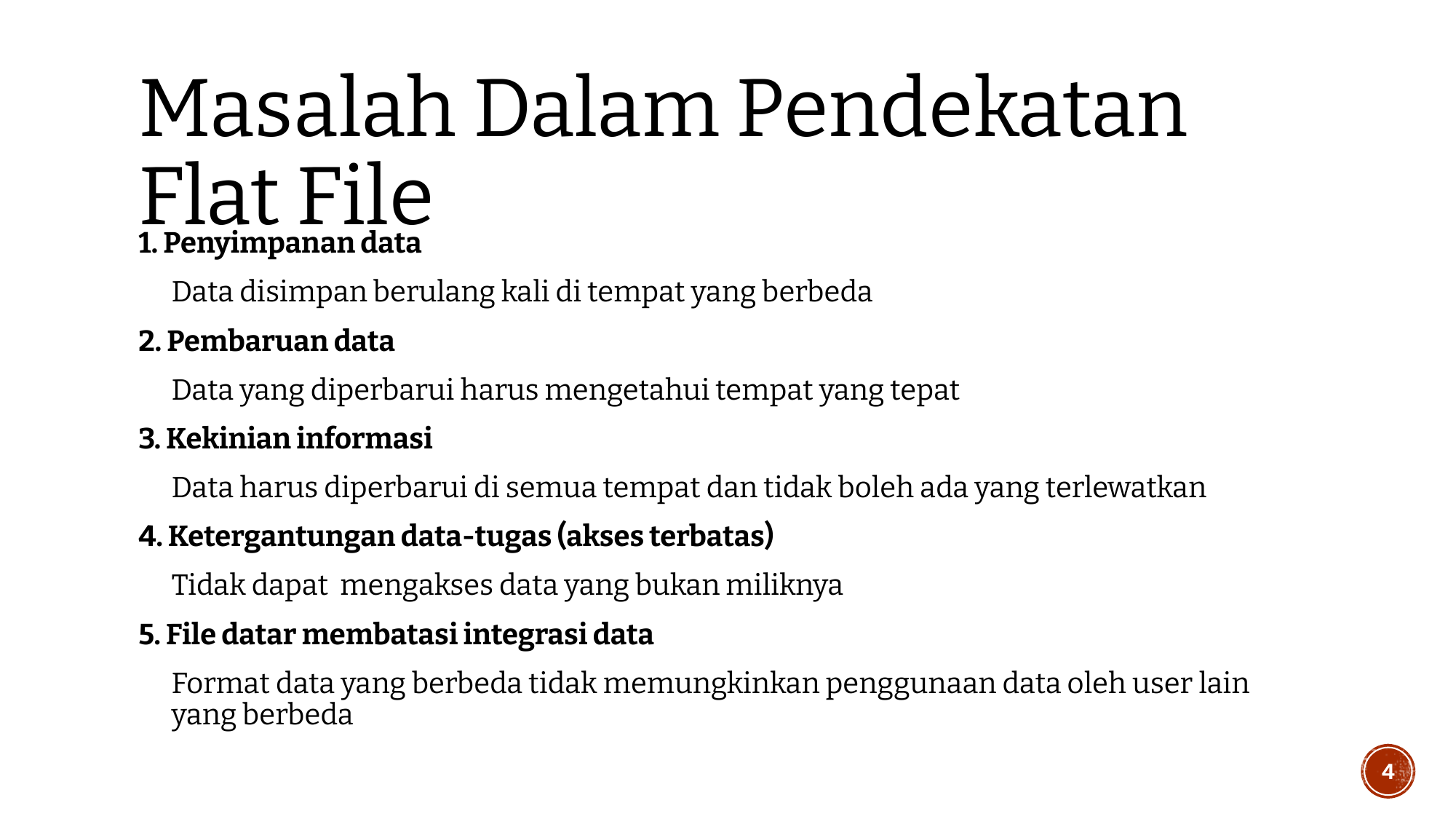

# Masalah Dalam Pendekatan Flat File
1. Penyimpanan data
	Data disimpan berulang kali di tempat yang berbeda
2. Pembaruan data
	Data yang diperbarui harus mengetahui tempat yang tepat
3. Kekinian informasi
	Data harus diperbarui di semua tempat dan tidak boleh ada yang terlewatkan
4. Ketergantungan data-tugas (akses terbatas)
	Tidak dapat  mengakses data yang bukan miliknya
5. File datar membatasi integrasi data
	Format data yang berbeda tidak memungkinkan penggunaan data oleh user lain yang berbeda
4